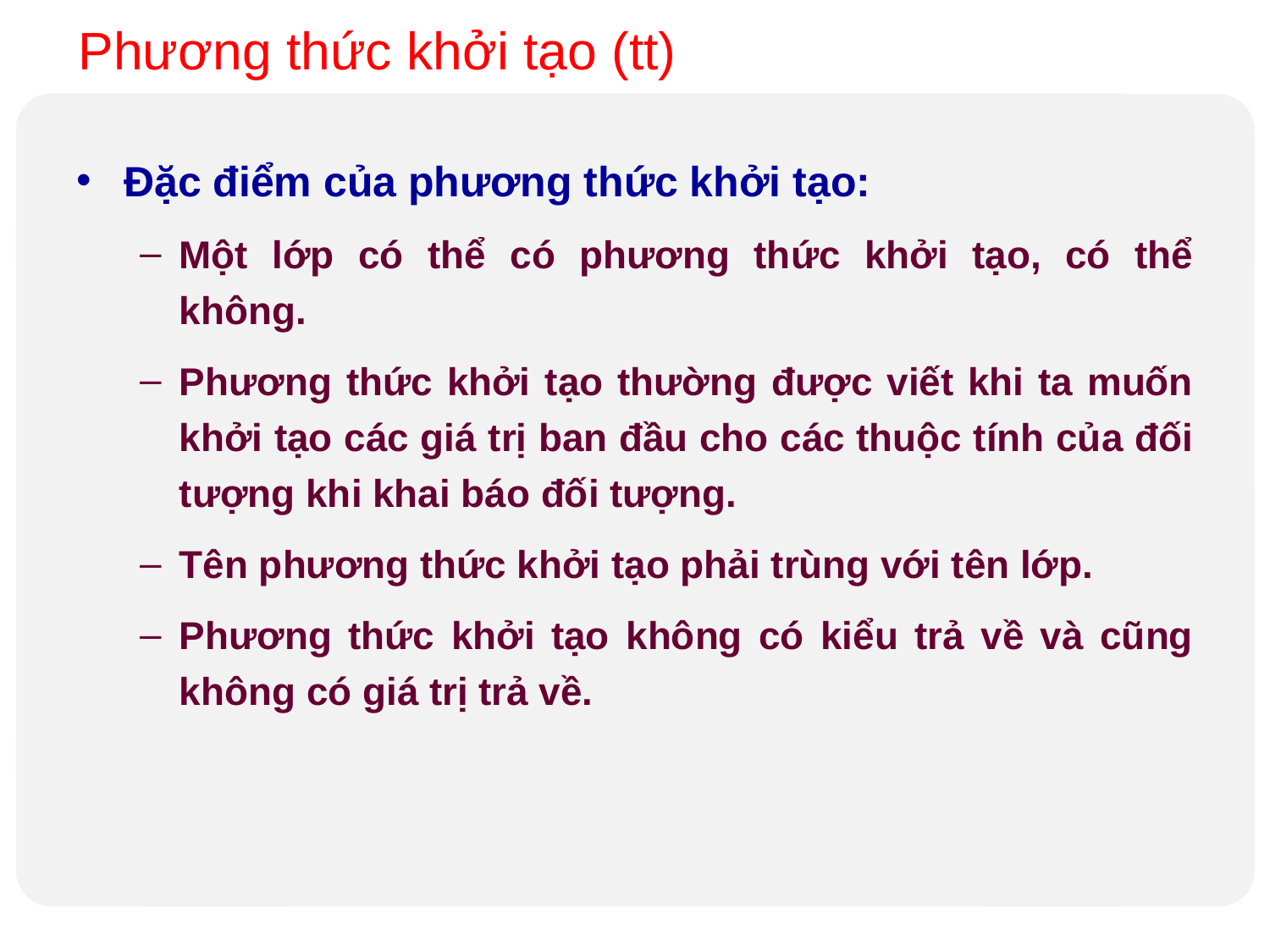

Phương thức khởi tạo (tt)

Đặc điểm của phương thức khởi tạo:
Một lớp có thể có phương thức khởi tạo, có thể không.
Phương thức khởi tạo thường được viết khi ta muốn khởi tạo các giá trị ban đầu cho các thuộc tính của đối tượng khi khai báo đối tượng.
Tên phương thức khởi tạo phải trùng với tên lớp.
Phương thức khởi tạo không có kiểu trả về và cũng không có giá trị trả về.
Design by Minh An